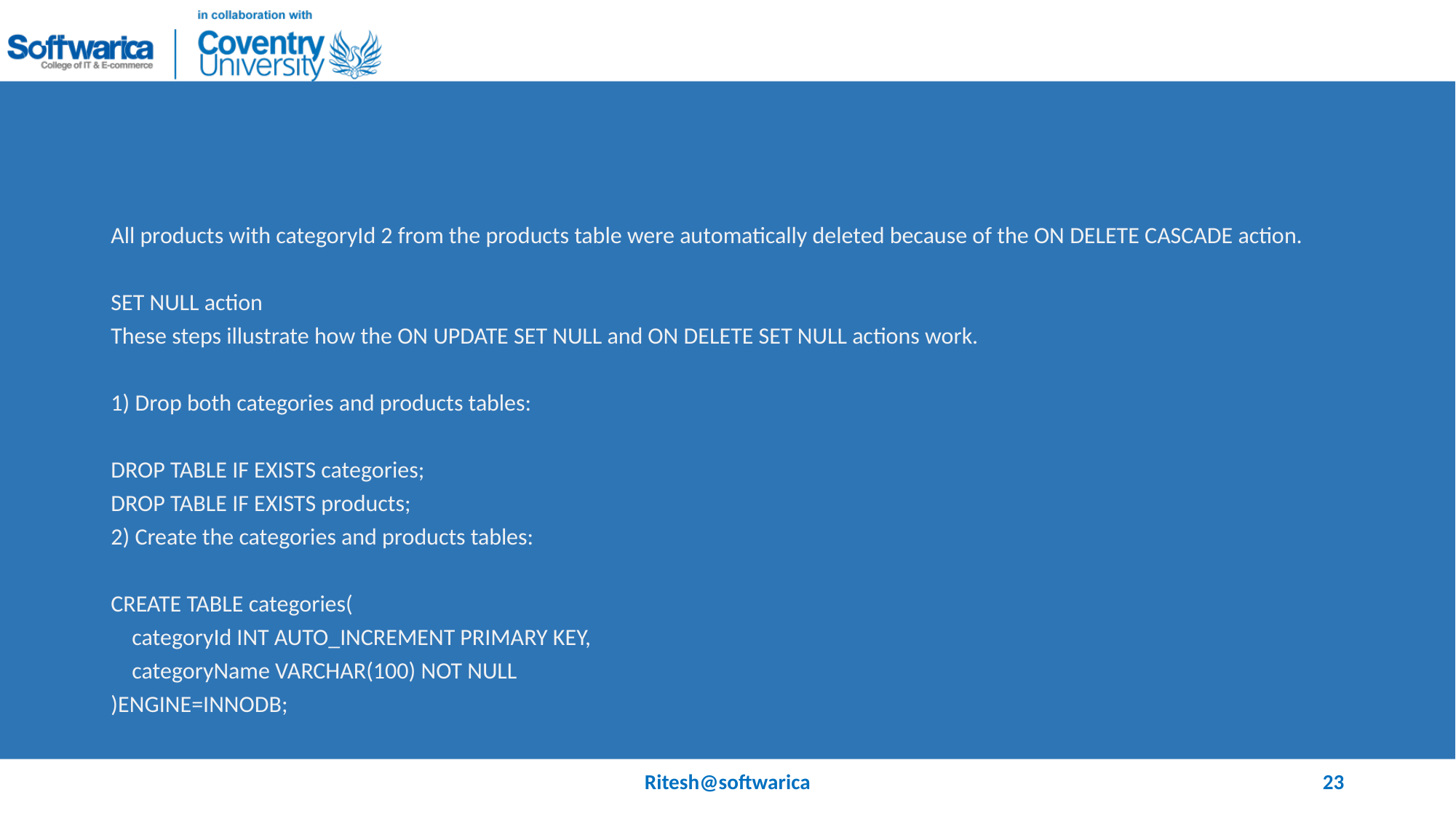

#
All products with categoryId 2 from the products table were automatically deleted because of the ON DELETE CASCADE action.

SET NULL action
These steps illustrate how the ON UPDATE SET NULL and ON DELETE SET NULL actions work.

1) Drop both categories and products tables:

DROP TABLE IF EXISTS categories;
DROP TABLE IF EXISTS products;
2) Create the categories and products tables:

CREATE TABLE categories(
    categoryId INT AUTO_INCREMENT PRIMARY KEY,
    categoryName VARCHAR(100) NOT NULL
)ENGINE=INNODB;
Ritesh@softwarica
23